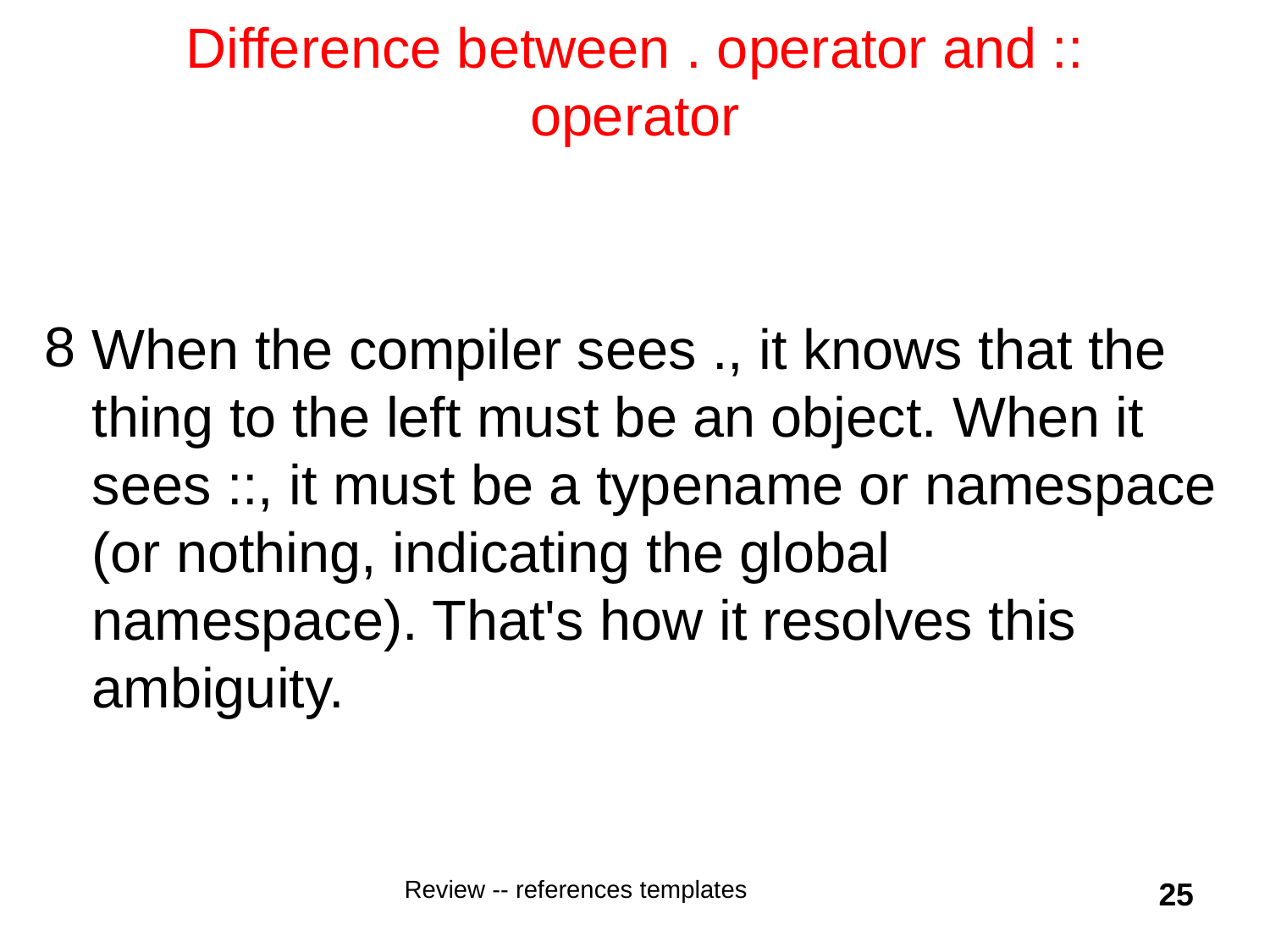

# Difference between . operator and :: operator
When the compiler sees ., it knows that the thing to the left must be an object. When it sees ::, it must be a typename or namespace (or nothing, indicating the global namespace). That's how it resolves this ambiguity.
Review -- references templates
25